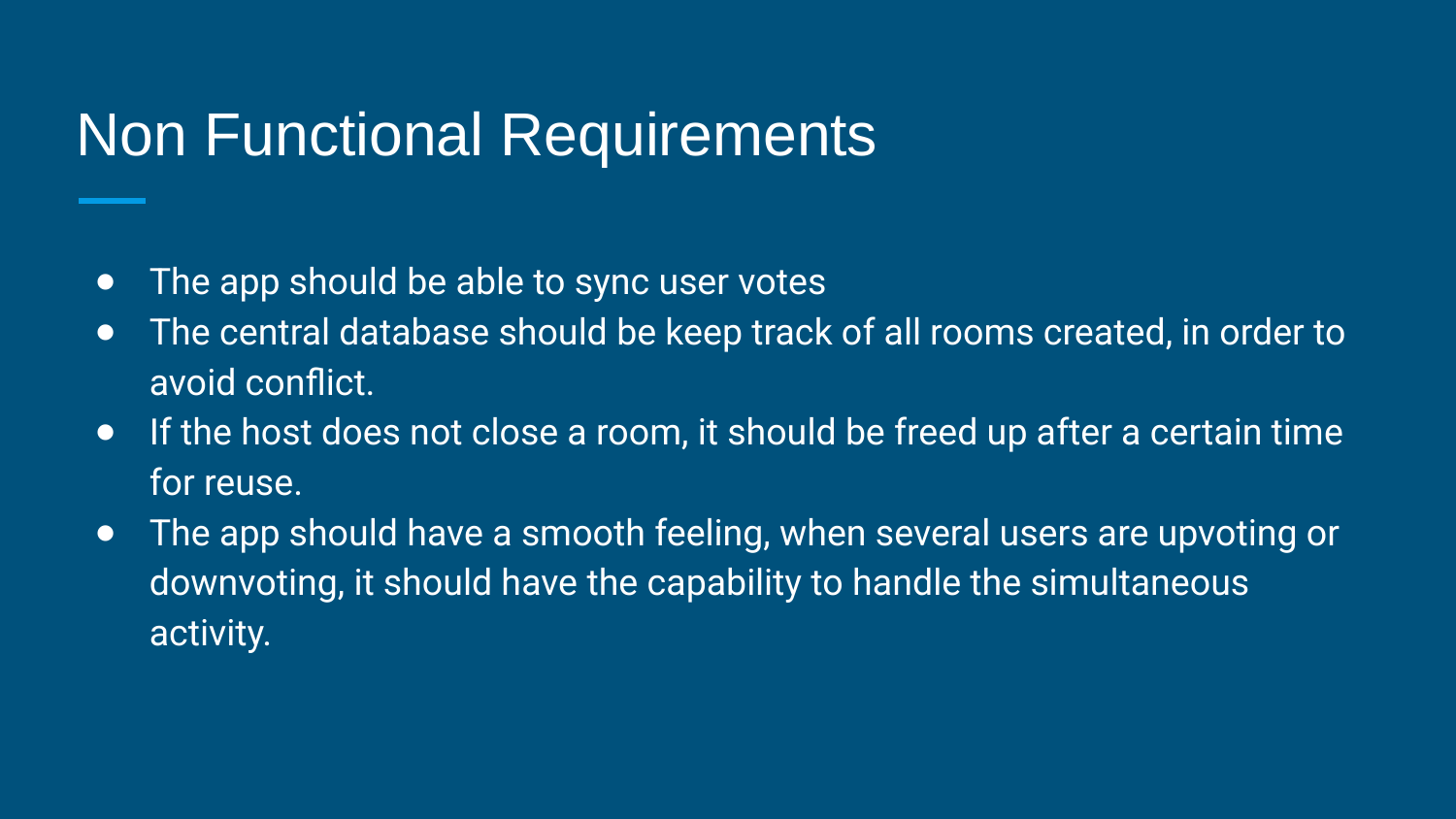

# Non Functional Requirements
The app should be able to sync user votes
The central database should be keep track of all rooms created, in order to avoid conflict.
If the host does not close a room, it should be freed up after a certain time for reuse.
The app should have a smooth feeling, when several users are upvoting or downvoting, it should have the capability to handle the simultaneous activity.